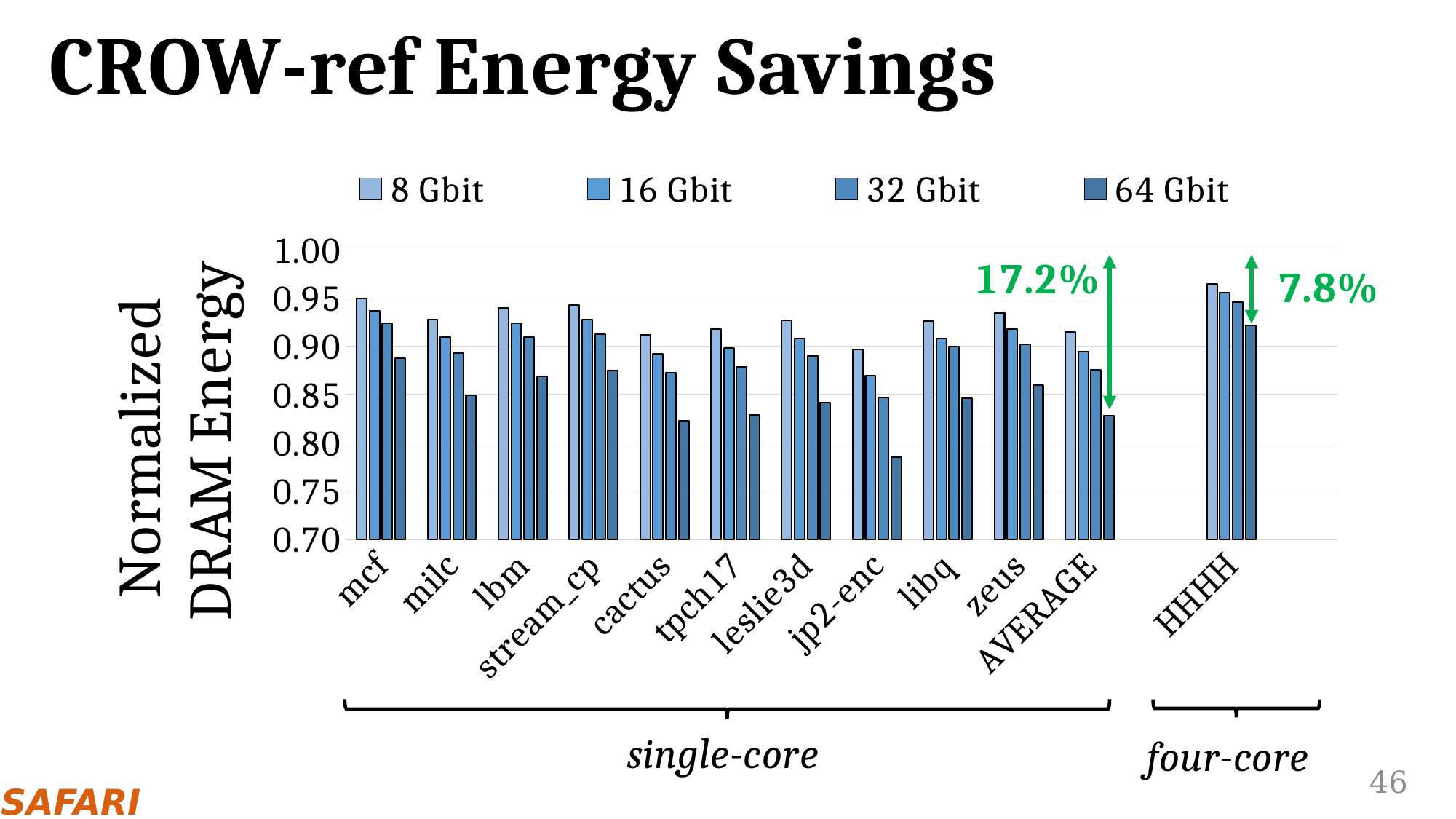

# CROW-ref Energy Savings

### Chart

| Category | 8 Gbit | 16 Gbit | 32 Gbit | 64 Gbit |
|---|---|---|---|---|
| mcf | 0.95 | 0.937 | 0.924 | 0.888 |
| milc | 0.928 | 0.91 | 0.893 | 0.849 |
| lbm | 0.94 | 0.924 | 0.91 | 0.869 |
| stream_cp | 0.943 | 0.928 | 0.913 | 0.875 |
| cactus | 0.912 | 0.892 | 0.873 | 0.823 |
| tpch17 | 0.918 | 0.898 | 0.879 | 0.829 |
| leslie3d | 0.927 | 0.908 | 0.89 | 0.842 |
| jp2-enc | 0.897 | 0.87 | 0.847 | 0.785 |
| libq | 0.926 | 0.908 | 0.9 | 0.846 |
| zeus | 0.935 | 0.918 | 0.902 | 0.86 |
| AVERAGE | 0.915 | 0.895 | 0.876 | 0.828 |
|  | None | None | None | None |
| HHHH | 0.965 | 0.956 | 0.946 | 0.922 |
17.2%
7.8%

single-core
four-core